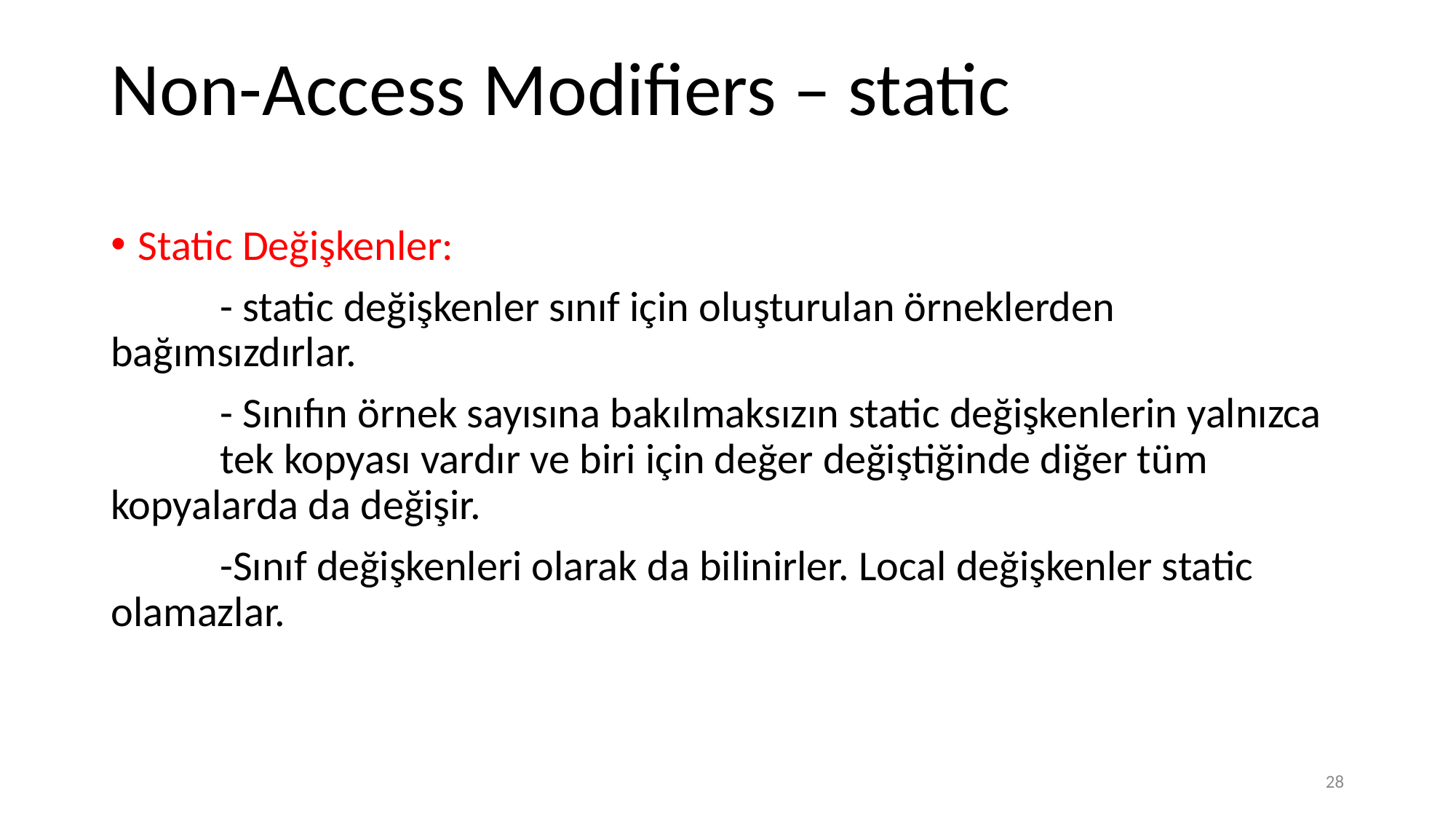

Non-Access Modifiers – static
Static Değişkenler:
	- static değişkenler sınıf için oluşturulan örneklerden 	bağımsızdırlar.
	- Sınıfın örnek sayısına bakılmaksızın static değişkenlerin yalnızca 	tek kopyası vardır ve biri için değer değiştiğinde diğer tüm 	kopyalarda da değişir.
	-Sınıf değişkenleri olarak da bilinirler. Local değişkenler static 	olamazlar.
28